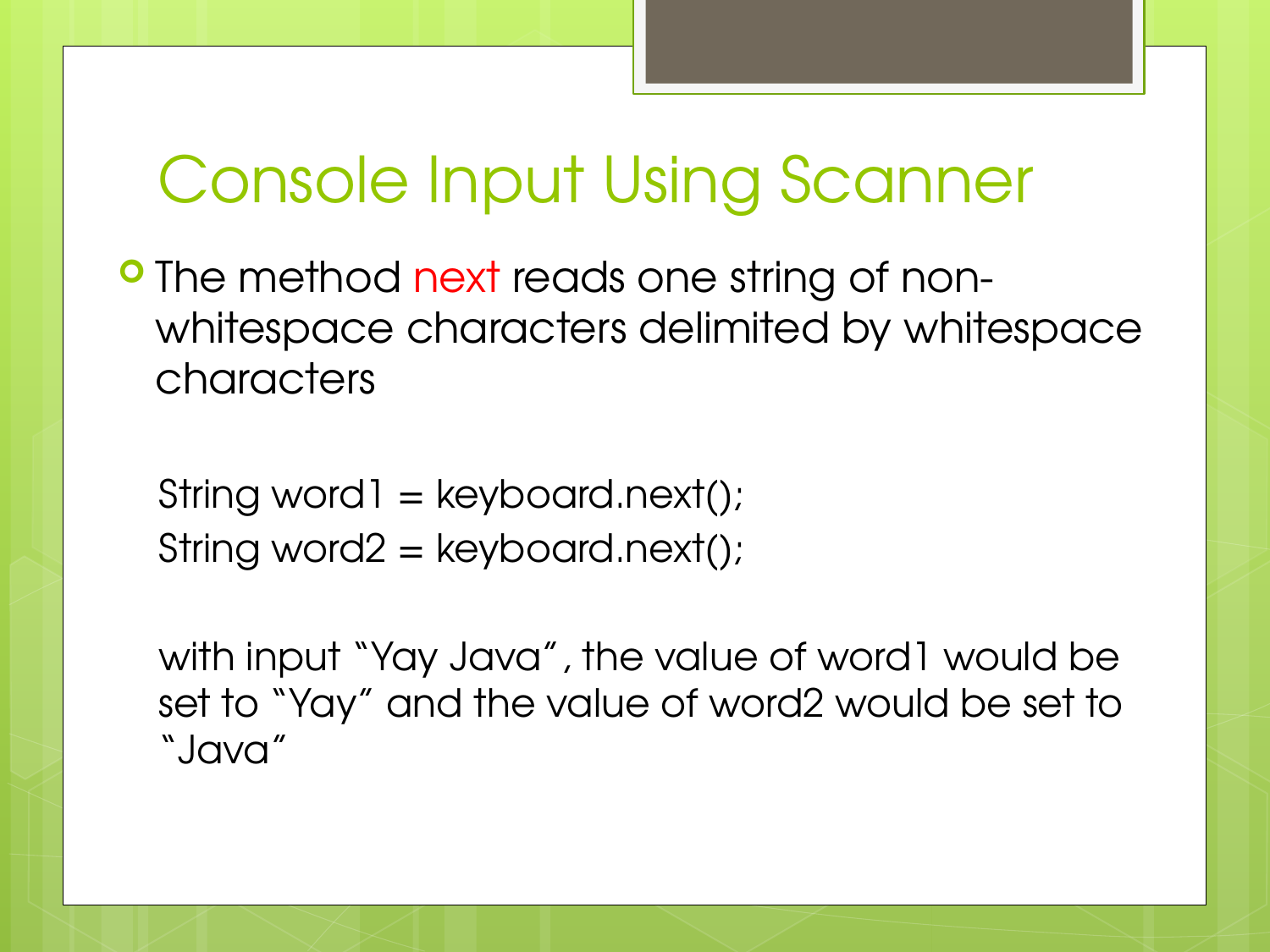

# Console Input Using Scanner
The method next reads one string of non-whitespace characters delimited by whitespace characters

String word1 = keyboard.next();
String word2 = keyboard.next();

with input “Yay Java”, the value of word1 would be set to “Yay” and the value of word2 would be set to “Java”